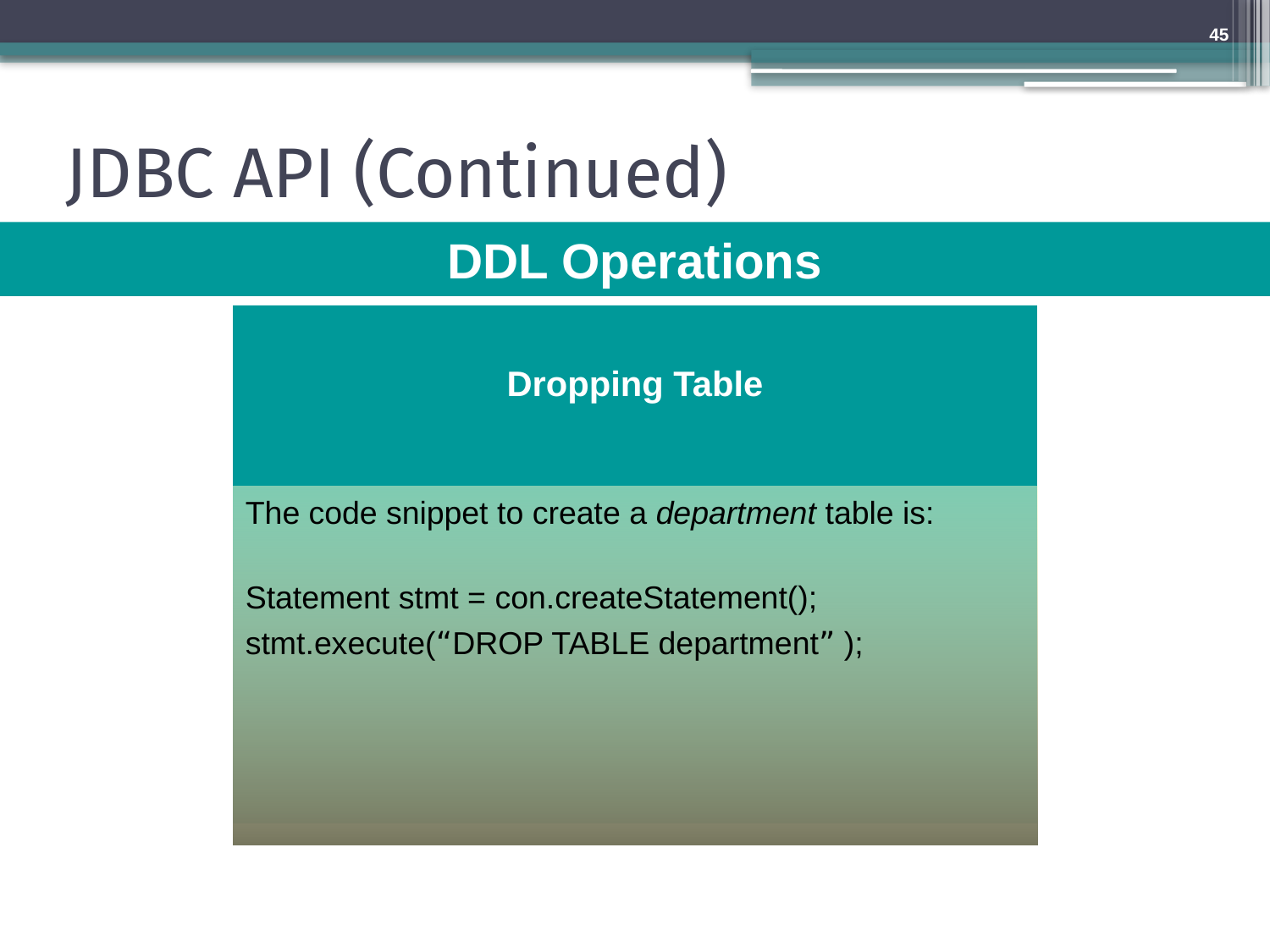

45
# JDBC API (Continued)
DDL Operations

Dropping Table
The code snippet to create a department table is:

Statement stmt = con.createStatement();
stmt.execute(“DROP TABLE department” );